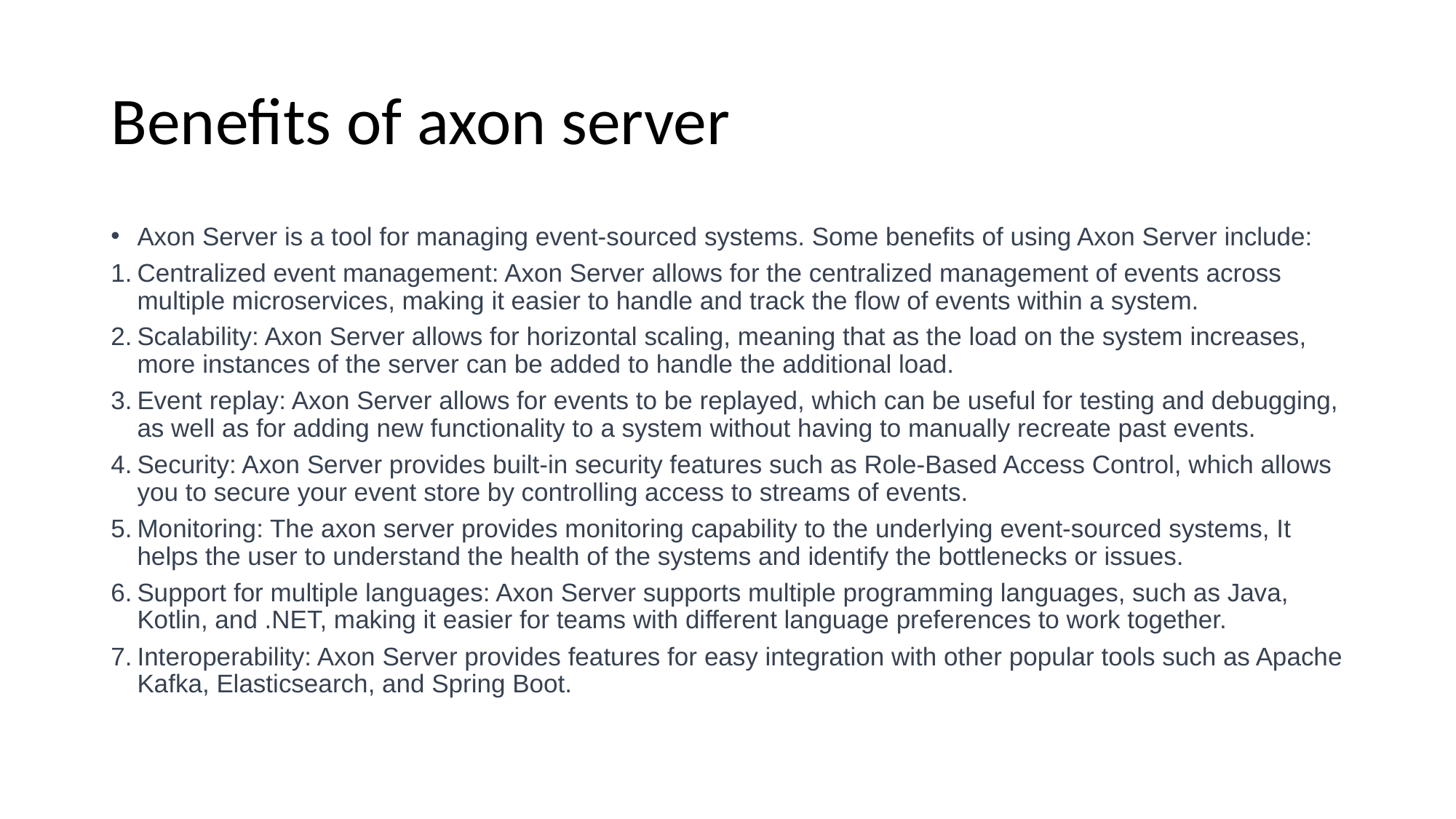

# Benefits of axon server
Axon Server is a tool for managing event-sourced systems. Some benefits of using Axon Server include:
Centralized event management: Axon Server allows for the centralized management of events across multiple microservices, making it easier to handle and track the flow of events within a system.
Scalability: Axon Server allows for horizontal scaling, meaning that as the load on the system increases, more instances of the server can be added to handle the additional load.
Event replay: Axon Server allows for events to be replayed, which can be useful for testing and debugging, as well as for adding new functionality to a system without having to manually recreate past events.
Security: Axon Server provides built-in security features such as Role-Based Access Control, which allows you to secure your event store by controlling access to streams of events.
Monitoring: The axon server provides monitoring capability to the underlying event-sourced systems, It helps the user to understand the health of the systems and identify the bottlenecks or issues.
Support for multiple languages: Axon Server supports multiple programming languages, such as Java, Kotlin, and .NET, making it easier for teams with different language preferences to work together.
Interoperability: Axon Server provides features for easy integration with other popular tools such as Apache Kafka, Elasticsearch, and Spring Boot.